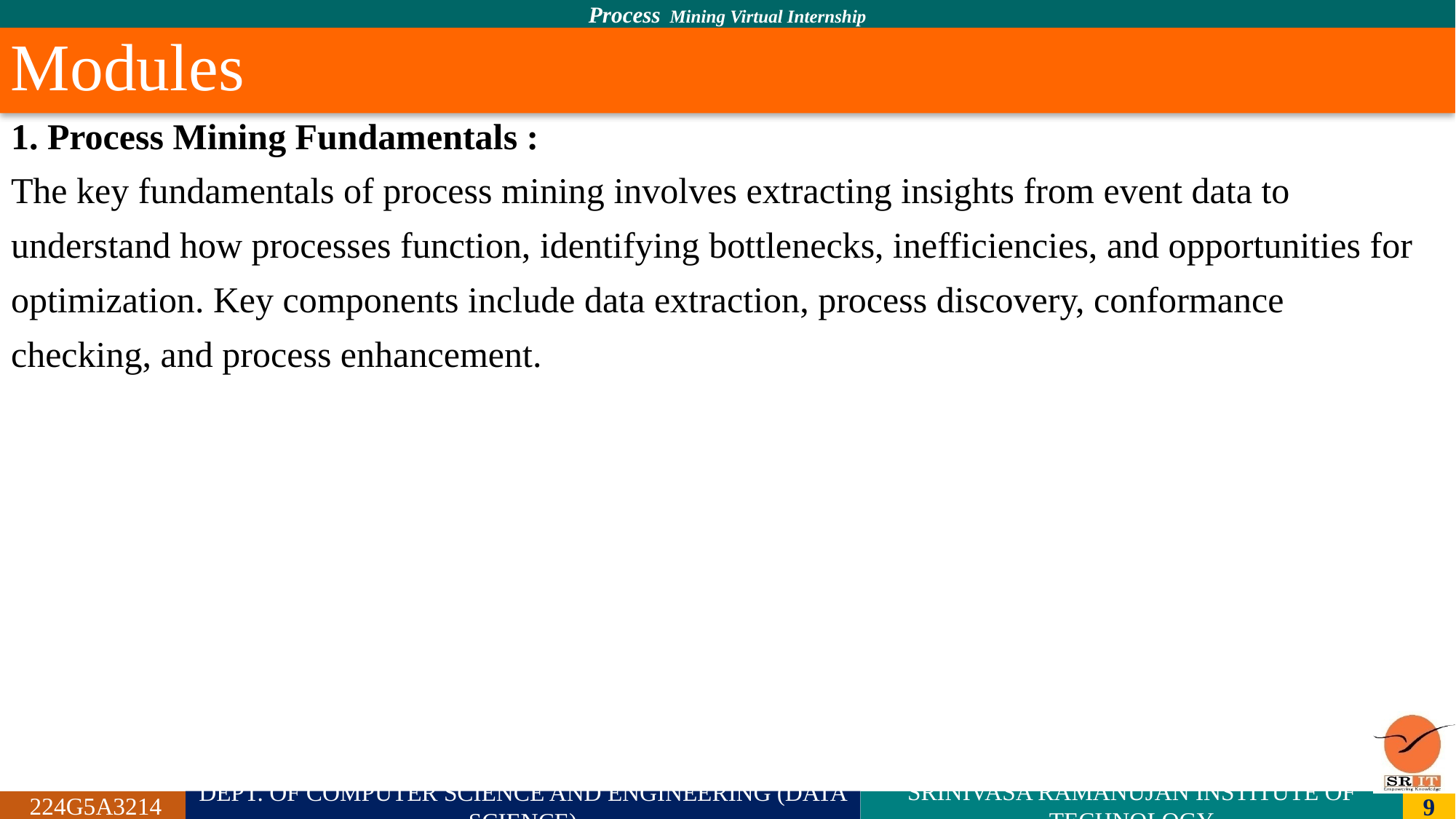

# Modules
1. Process Mining Fundamentals :
The key fundamentals of process mining involves extracting insights from event data to
understand how processes function, identifying bottlenecks, inefficiencies, and opportunities for
optimization. Key components include data extraction, process discovery, conformance
checking, and process enhancement.